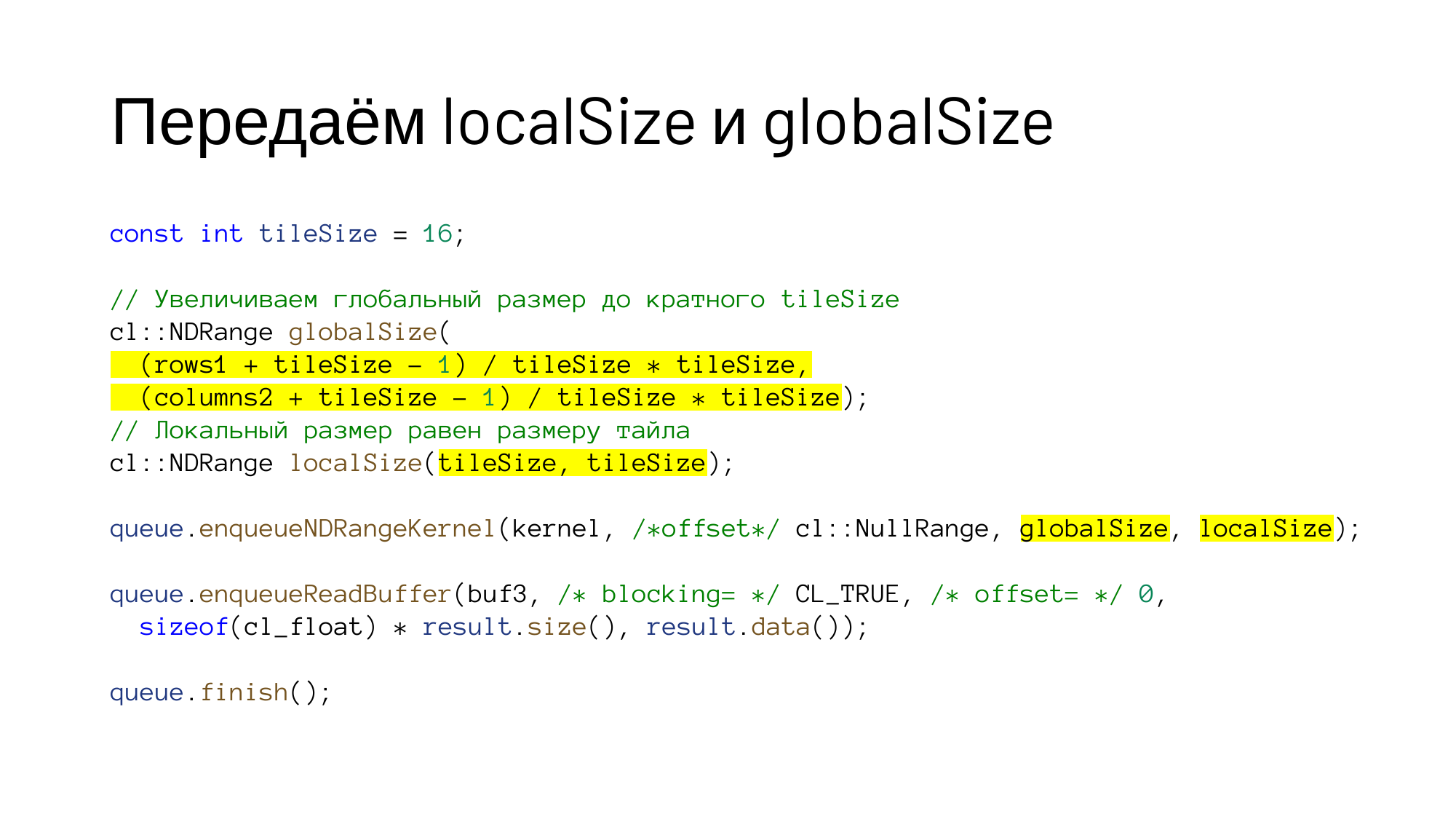

# Передаём localSize и globalSize
const int tileSize = 16;

// Увеличиваем глобальный размер до кратного tileSize
cl::NDRange globalSize(
  (rows1 + tileSize - 1) / tileSize * tileSize,
  (columns2 + tileSize - 1) / tileSize * tileSize);
// Локальный размер равен размеру тайла
cl::NDRange localSize(tileSize, tileSize);

queue.enqueueNDRangeKernel(kernel, /*offset*/ cl::NullRange, globalSize, localSize);

queue.enqueueReadBuffer(buf3, /* blocking= */ CL_TRUE, /* offset= */ 0,
  sizeof(cl_float) * result.size(), result.data());

queue.finish();